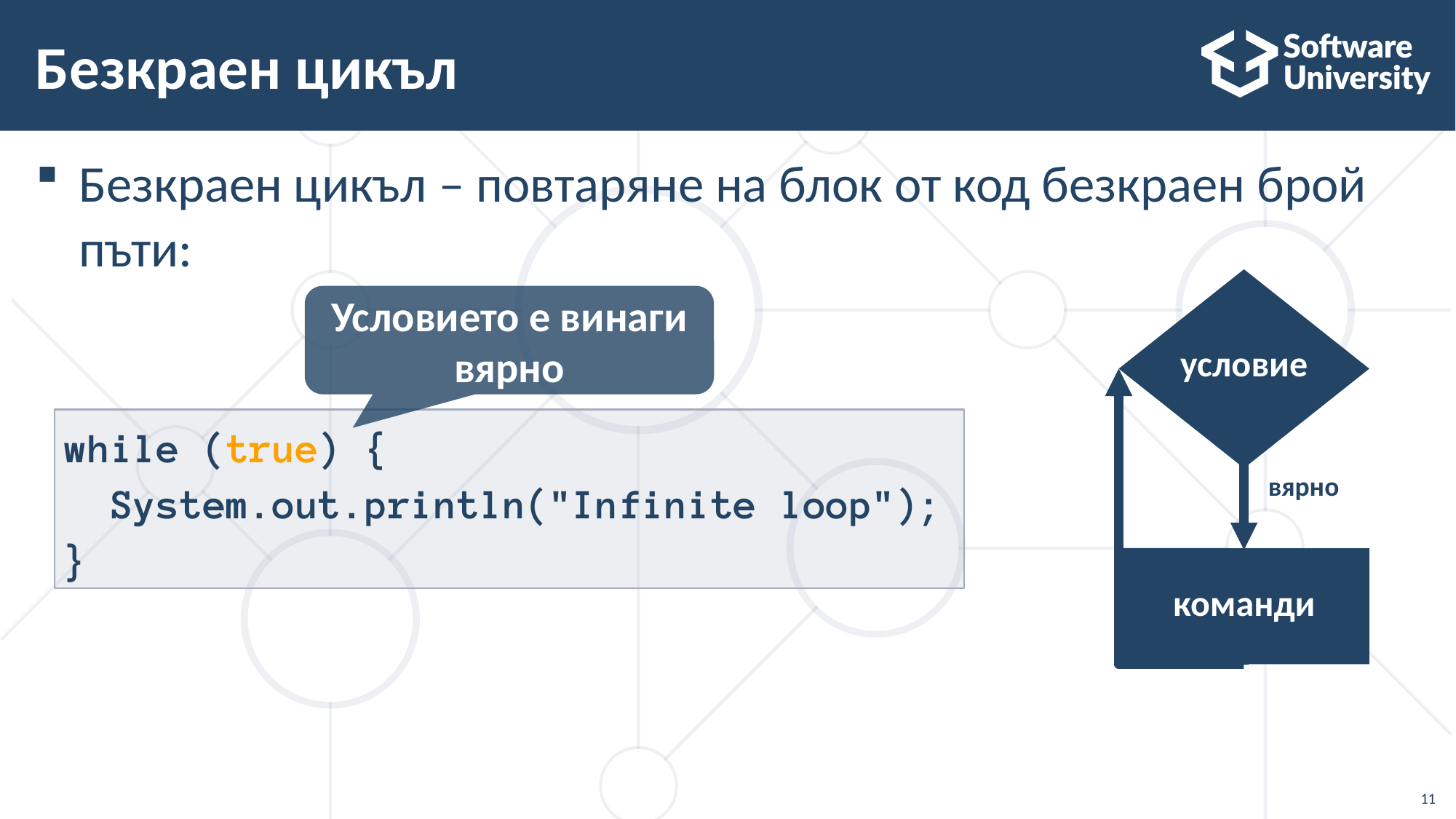

# Безкраен цикъл
Безкраен цикъл – повтаряне на блок от код безкраен брой
пъти:

Условието е винаги вярно
условие
while (true) {
  System.out.println("Infinite loop");
}
вярно

команди
11